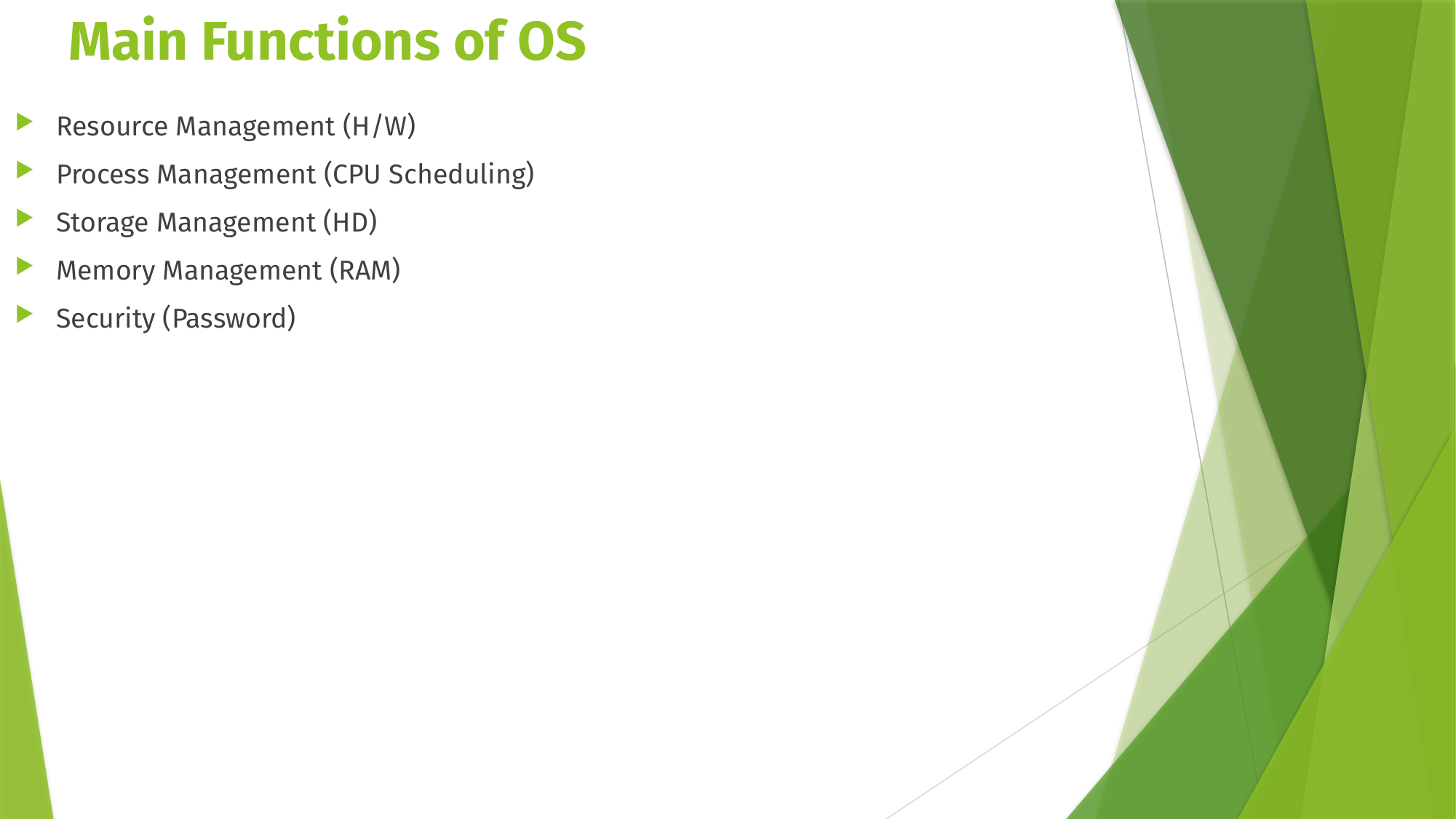

# Main Functions of OS
Resource Management (H/W)
Process Management (CPU Scheduling)
Storage Management (HD)
Memory Management (RAM)
Security (Password)